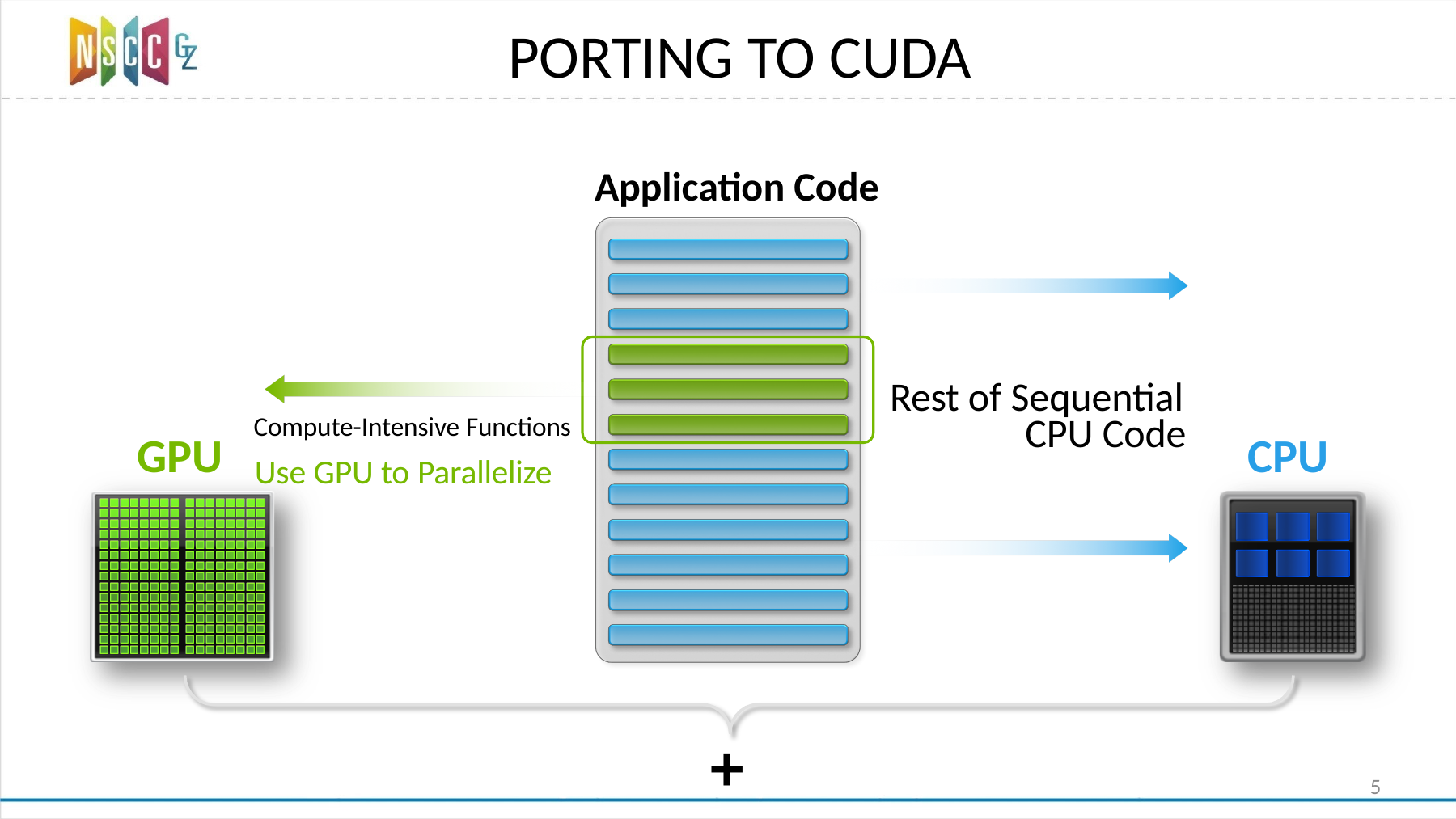

# PORTING TO CUDA
Application Code

Rest of Sequential
               CPU Code
Compute-Intensive Functions
Use GPU to Parallelize
GPU
CPU

+
5